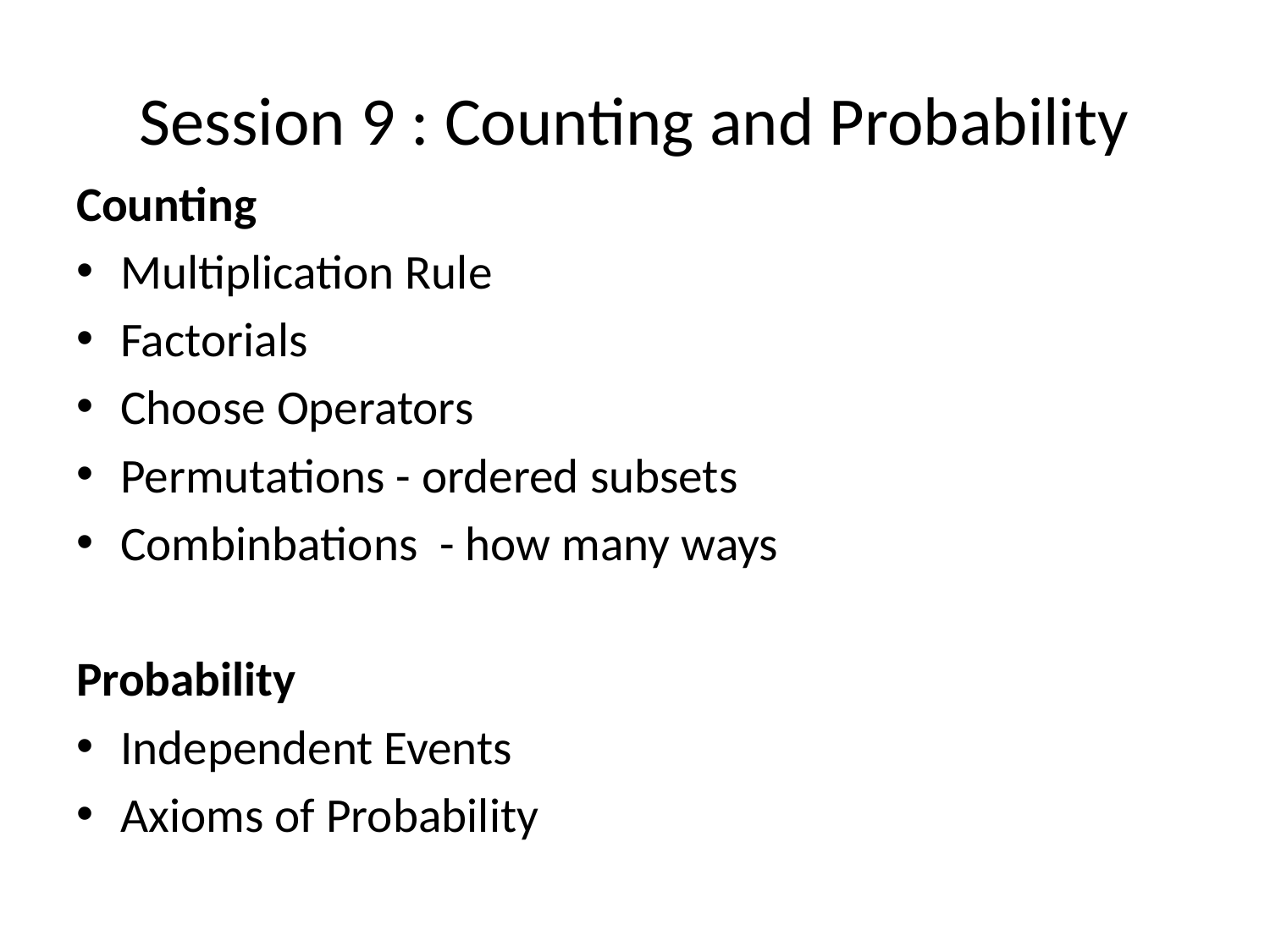

# Session 9 : Counting and Probability
Counting
Multiplication Rule
Factorials
Choose Operators
Permutations - ordered subsets
Combinbations  - how many ways

Probability
Independent Events
Axioms of Probability